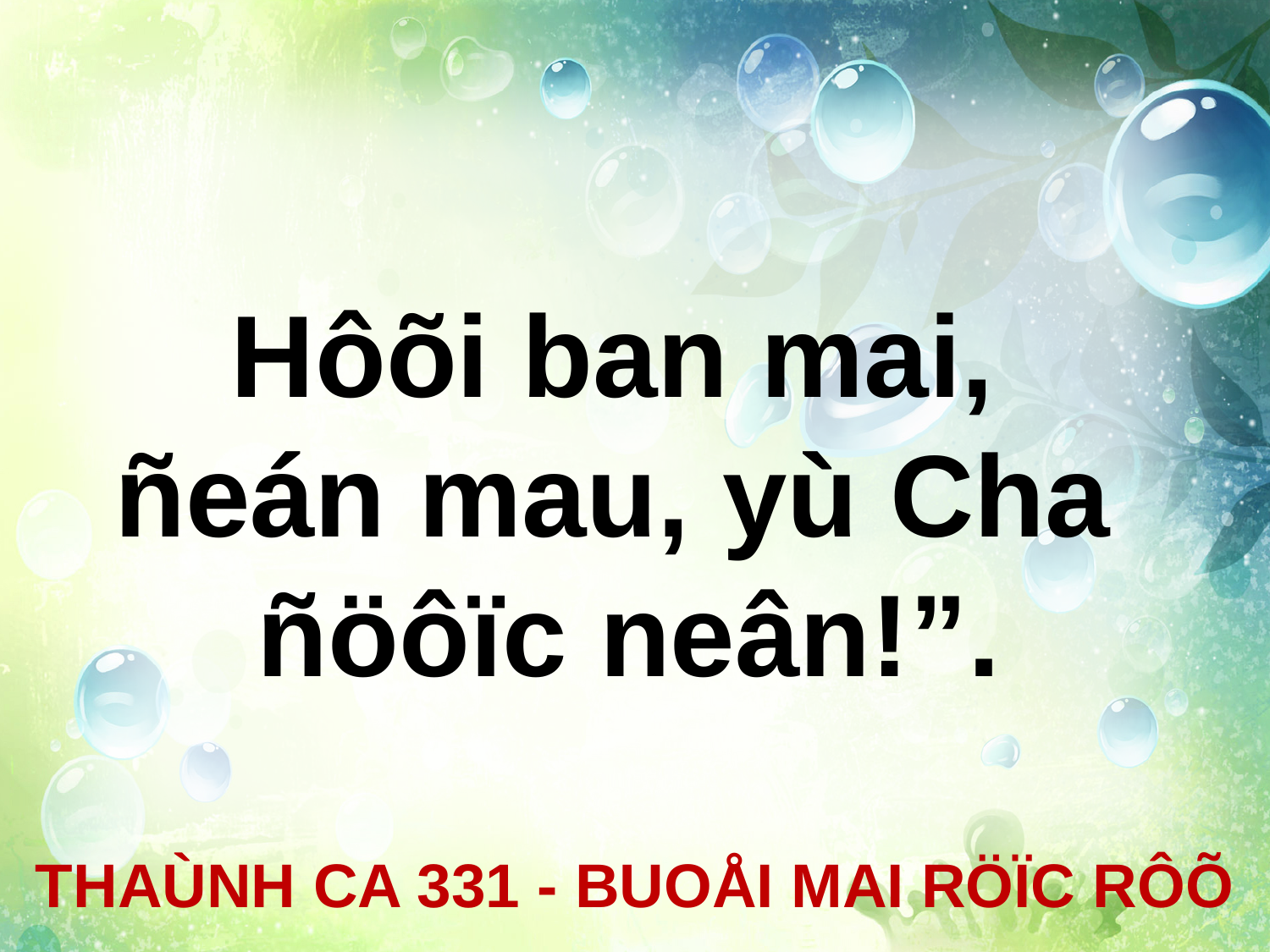

Hôõi ban mai,
ñeán mau, yù Cha
ñöôïc neân!”.
THAÙNH CA 331 - BUOÅI MAI RÖÏC RÔÕ